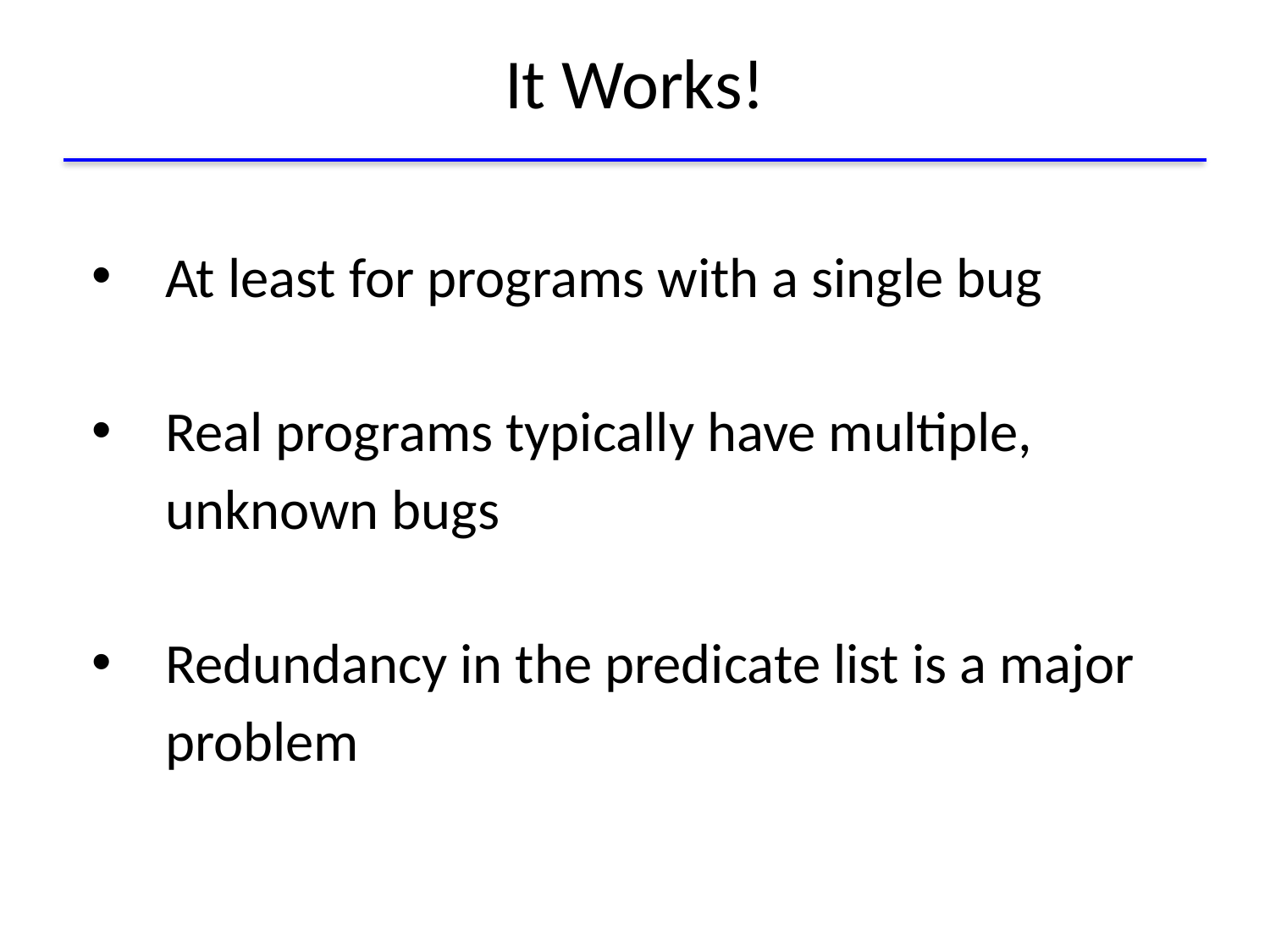

# It Works!
At least for programs with a single bug

Real programs typically have multiple, unknown bugs

Redundancy in the predicate list is a major problem